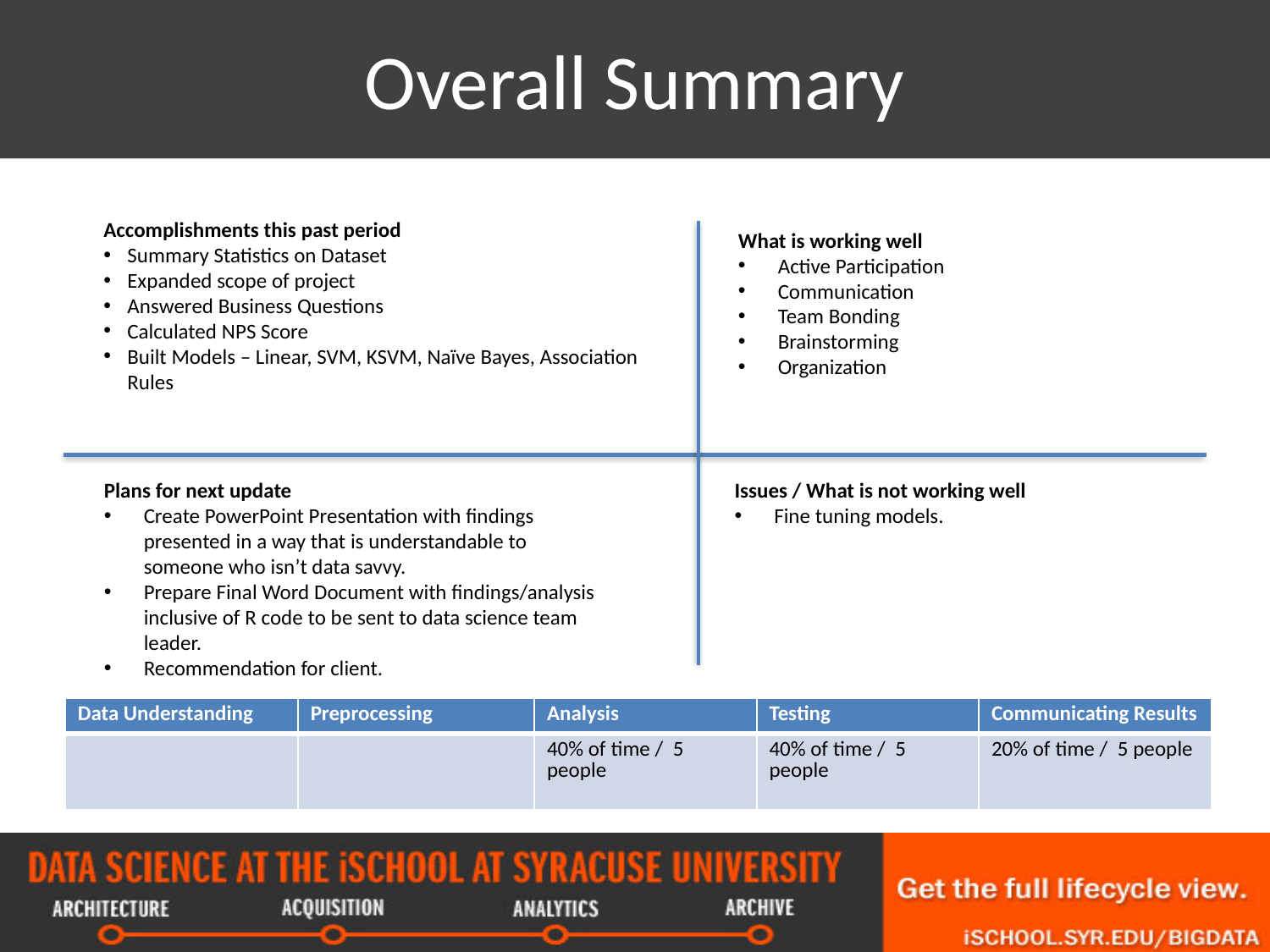

# Overall Summary
Accomplishments this past period
Summary Statistics on Dataset
Expanded scope of project
Answered Business Questions
Calculated NPS Score
Built Models – Linear, SVM, KSVM, Naïve Bayes, Association Rules

What is working well
Active Participation
Communication
Team Bonding
Brainstorming
Organization
Plans for next update
Create PowerPoint Presentation with findings presented in a way that is understandable to someone who isn’t data savvy.
Prepare Final Word Document with findings/analysis inclusive of R code to be sent to data science team leader.
Recommendation for client.

Issues / What is not working well
Fine tuning models.

| Data Understanding | Preprocessing | Analysis | Testing | Communicating Results |
| --- | --- | --- | --- | --- |
|  |  | 40% of time / 5 people | 40% of time / 5 people | 20% of time / 5 people |